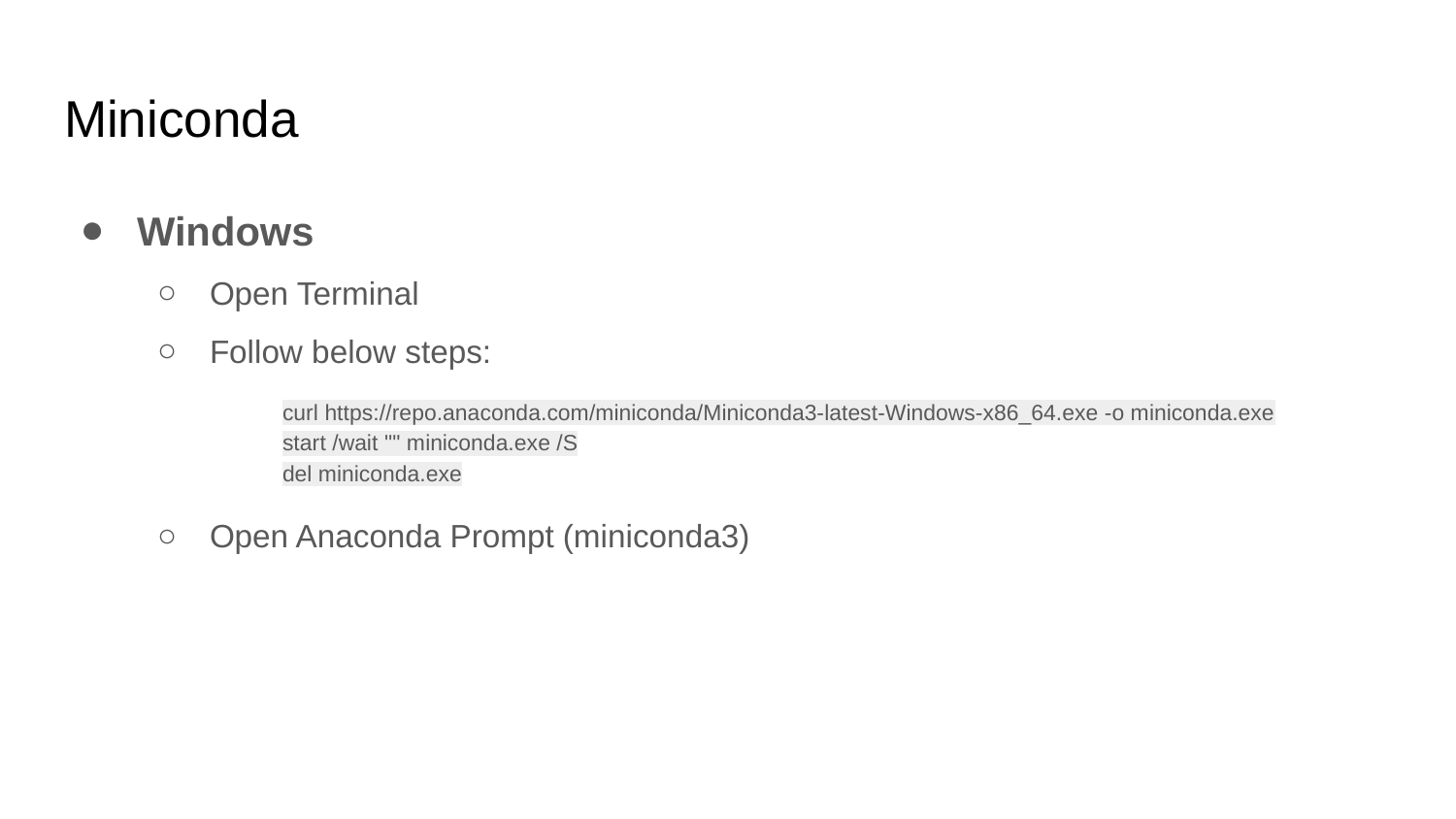

# Miniconda
Windows
Open Terminal
Follow below steps:
curl https://repo.anaconda.com/miniconda/Miniconda3-latest-Windows-x86_64.exe -o miniconda.exe
start /wait "" miniconda.exe /S
del miniconda.exe
Open Anaconda Prompt (miniconda3)